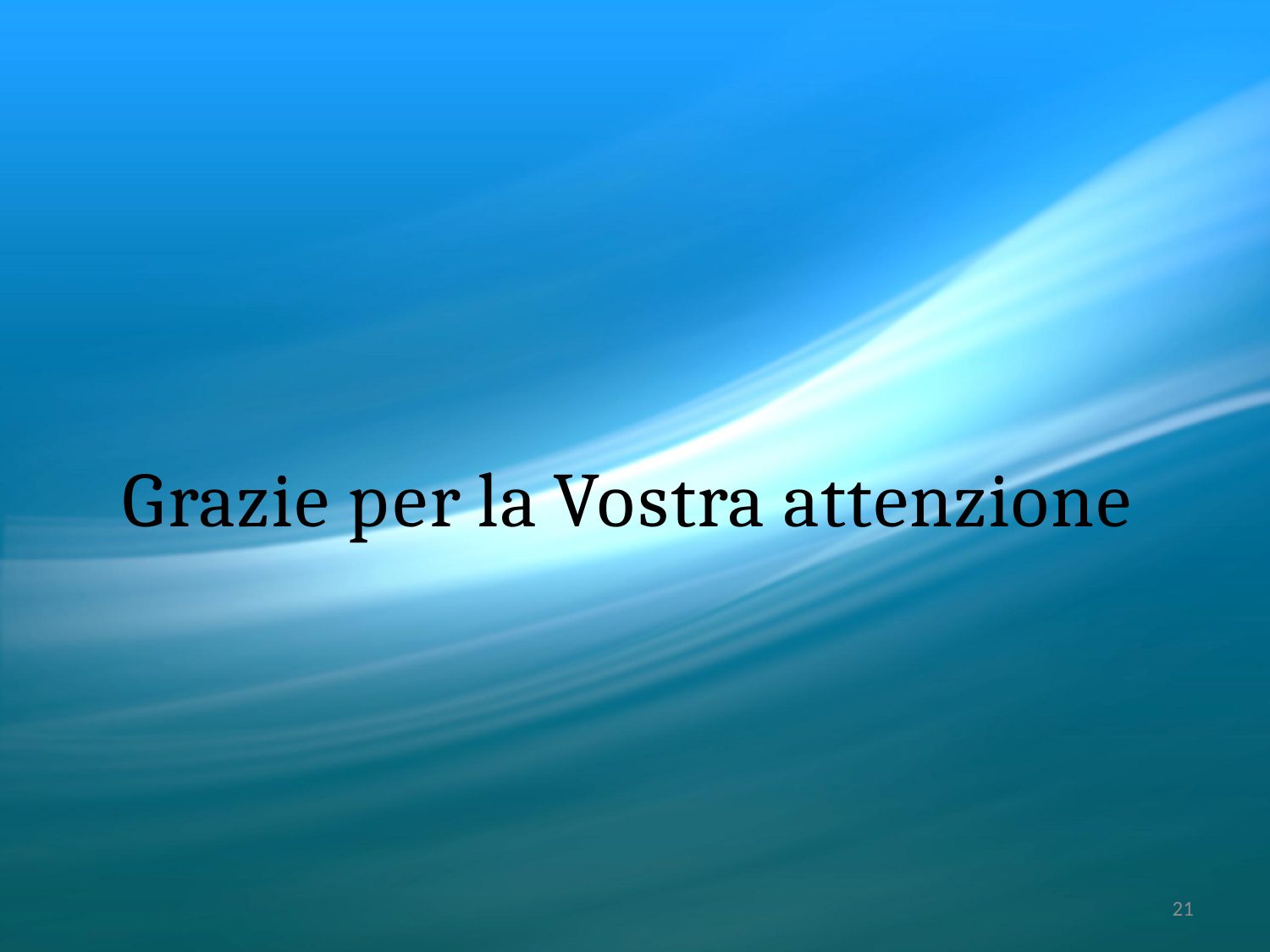

# Grazie per la Vostra attenzione
21